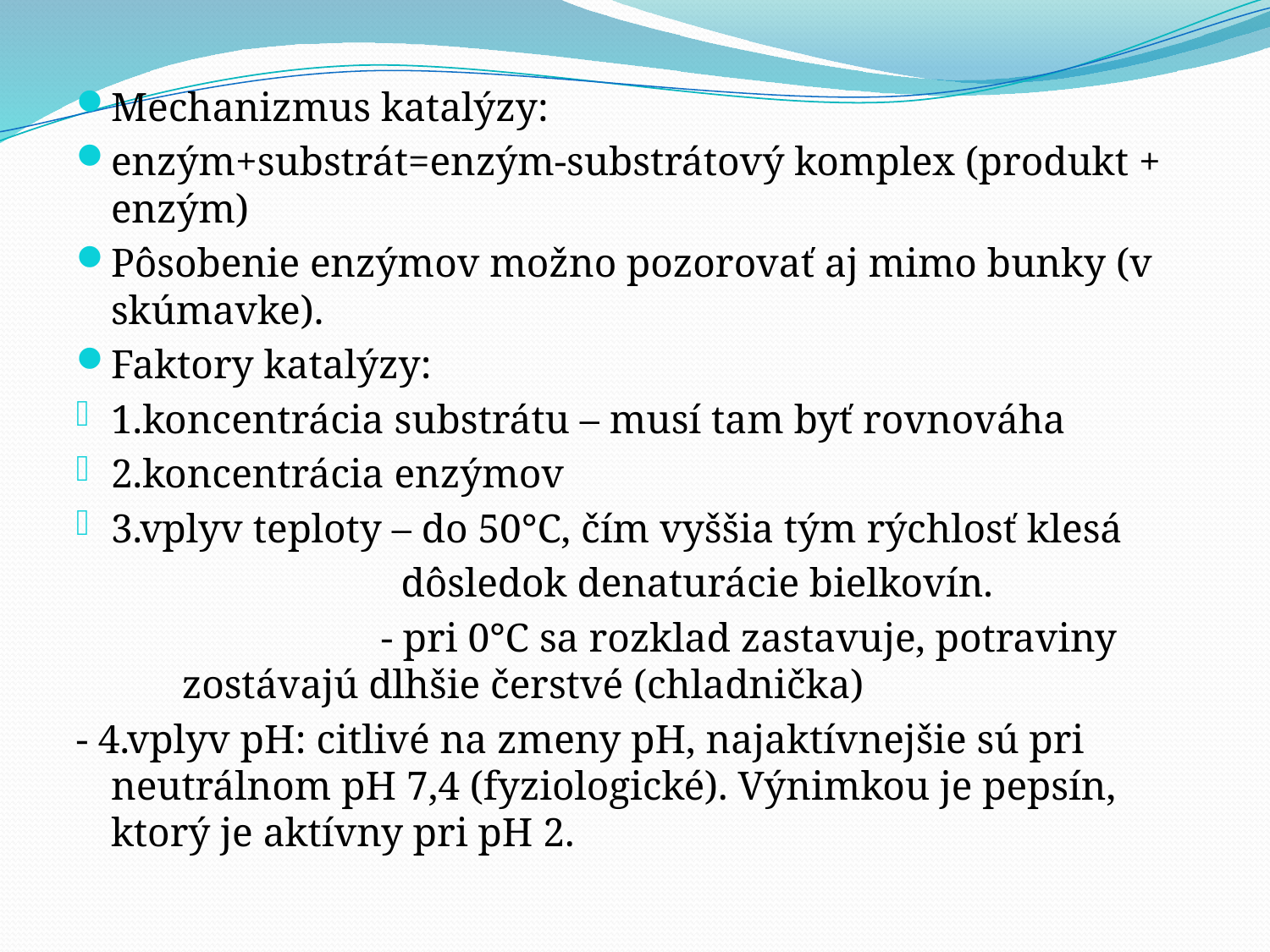

Mechanizmus katalýzy:
enzým+substrát=enzým-substrátový komplex (produkt + enzým)
Pôsobenie enzýmov možno pozorovať aj mimo bunky (v skúmavke).
Faktory katalýzy:
1.koncentrácia substrátu – musí tam byť rovnováha
2.koncentrácia enzýmov
3.vplyv teploty – do 50°C, čím vyššia tým rýchlosť klesá
                                dôsledok denaturácie bielkovín.
                              - pri 0°C sa rozklad zastavuje, potraviny   		        zostávajú dlhšie čerstvé (chladnička)
- 4.vplyv pH: citlivé na zmeny pH, najaktívnejšie sú pri neutrálnom pH 7,4 (fyziologické). Výnimkou je pepsín, ktorý je aktívny pri pH 2.